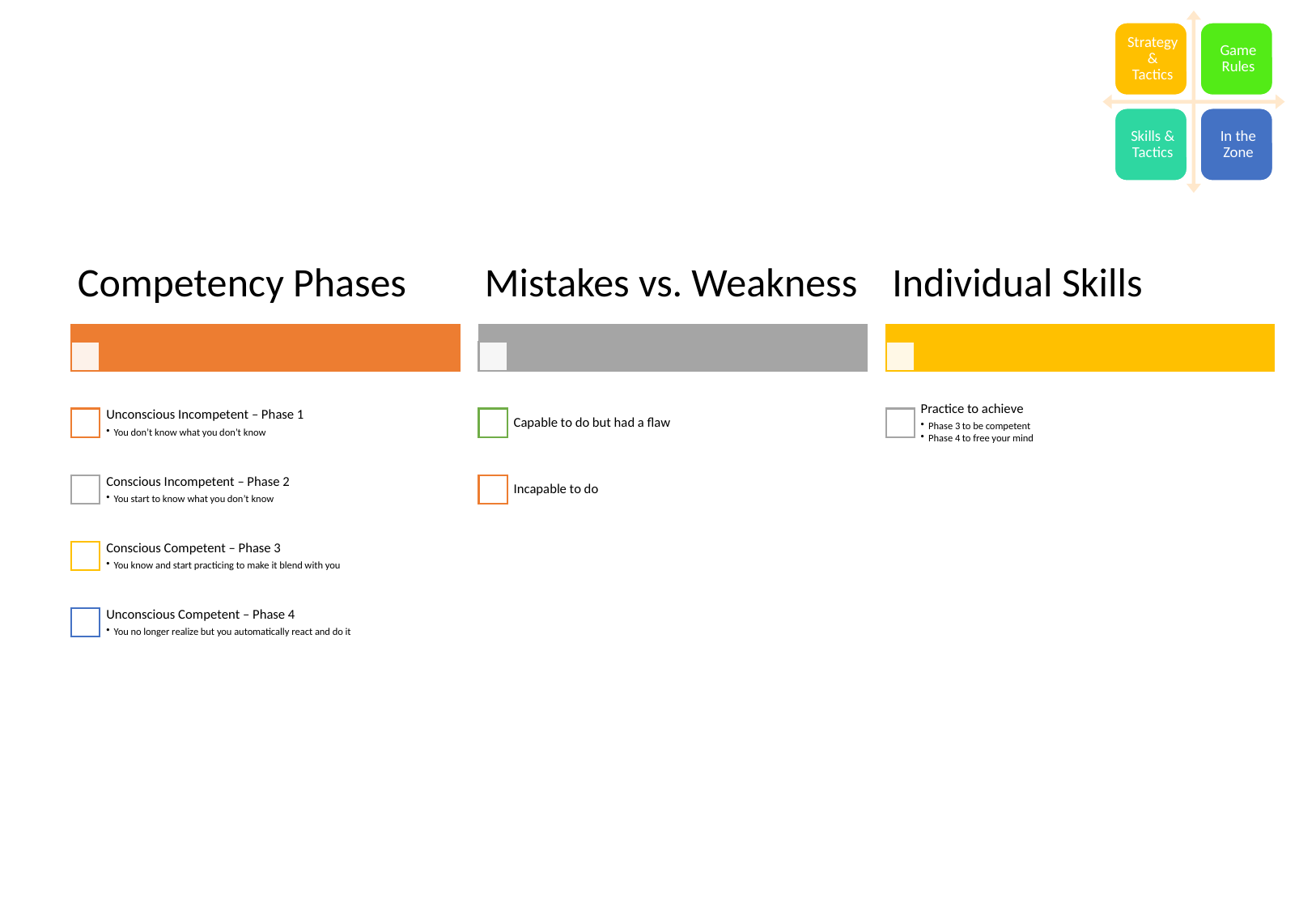

Strategy & Tactics
Game Rules
Skills & Tactics
In the Zone
Competency Phases
Unconscious Incompetent – Phase 1
You don’t know what you don’t know
Conscious Incompetent – Phase 2
You start to know what you don’t know
Conscious Competent – Phase 3
You know and start practicing to make it blend with you
Unconscious Competent – Phase 4
You no longer realize but you automatically react and do it
Mistakes vs. Weakness
Capable to do but had a flaw
Incapable to do
Individual Skills
Practice to achieve
Phase 3 to be competent
Phase 4 to free your mind